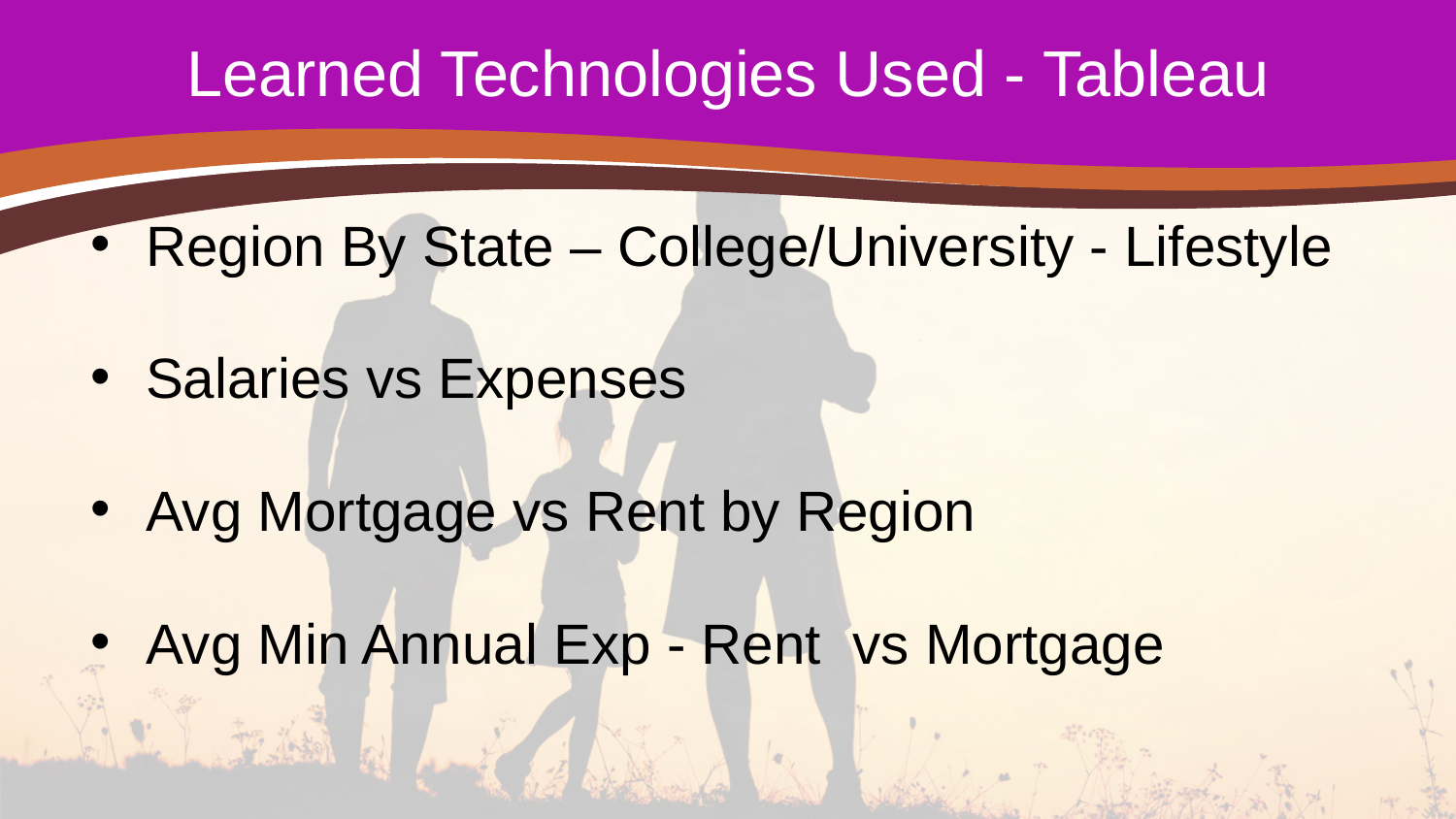

# Learned Technologies Used - Tableau
Region By State – College/University - Lifestyle

Salaries vs Expenses

Avg Mortgage vs Rent by Region

Avg Min Annual Exp - Rent  vs Mortgage